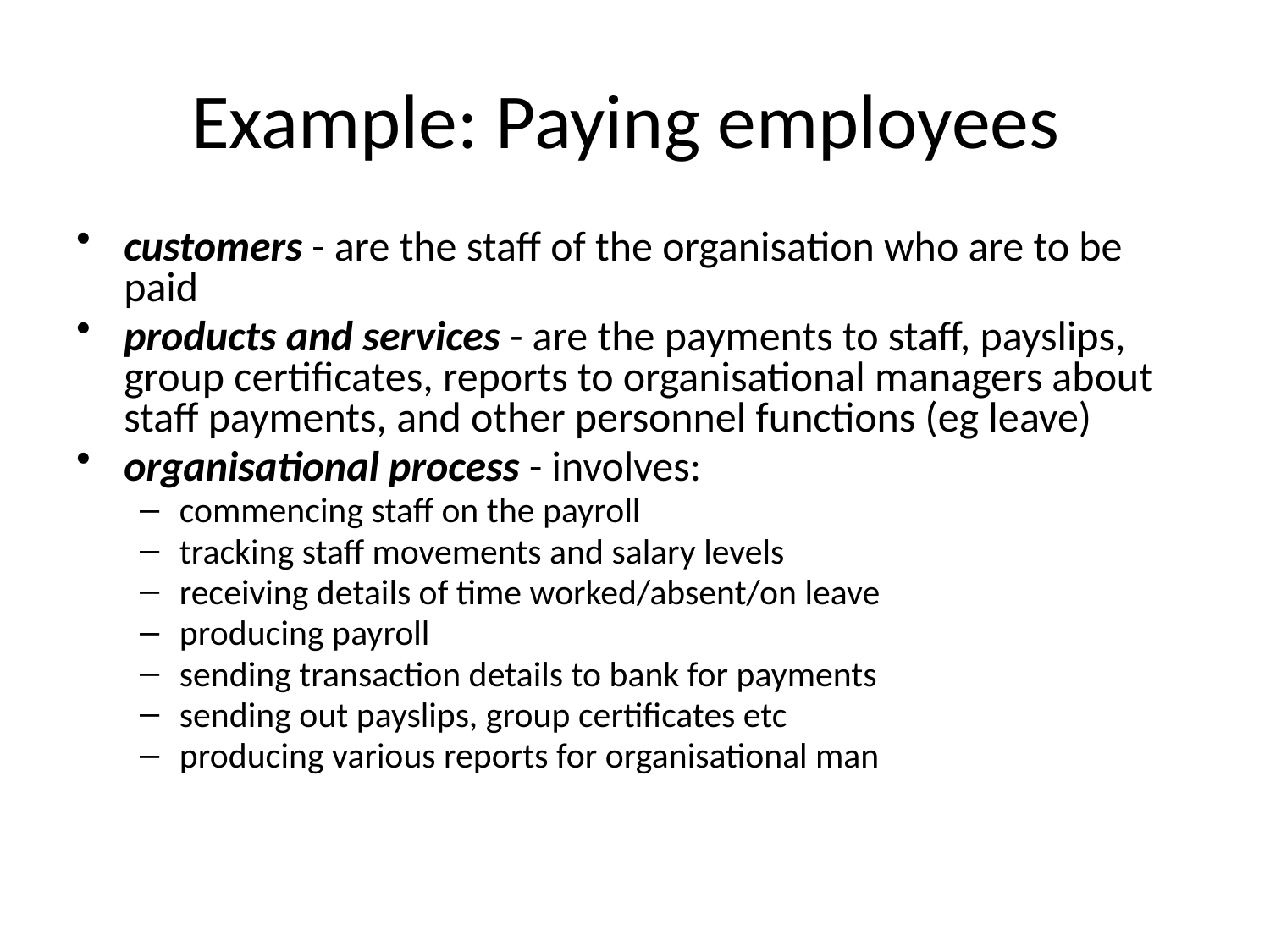

# Example: Paying employees
customers - are the staff of the organisation who are to be paid
products and services - are the payments to staff, payslips, group certificates, reports to organisational managers about staff payments, and other personnel functions (eg leave)
organisational process - involves:
commencing staff on the payroll
tracking staff movements and salary levels
receiving details of time worked/absent/on leave
producing payroll
sending transaction details to bank for payments
sending out payslips, group certificates etc
producing various reports for organisational man